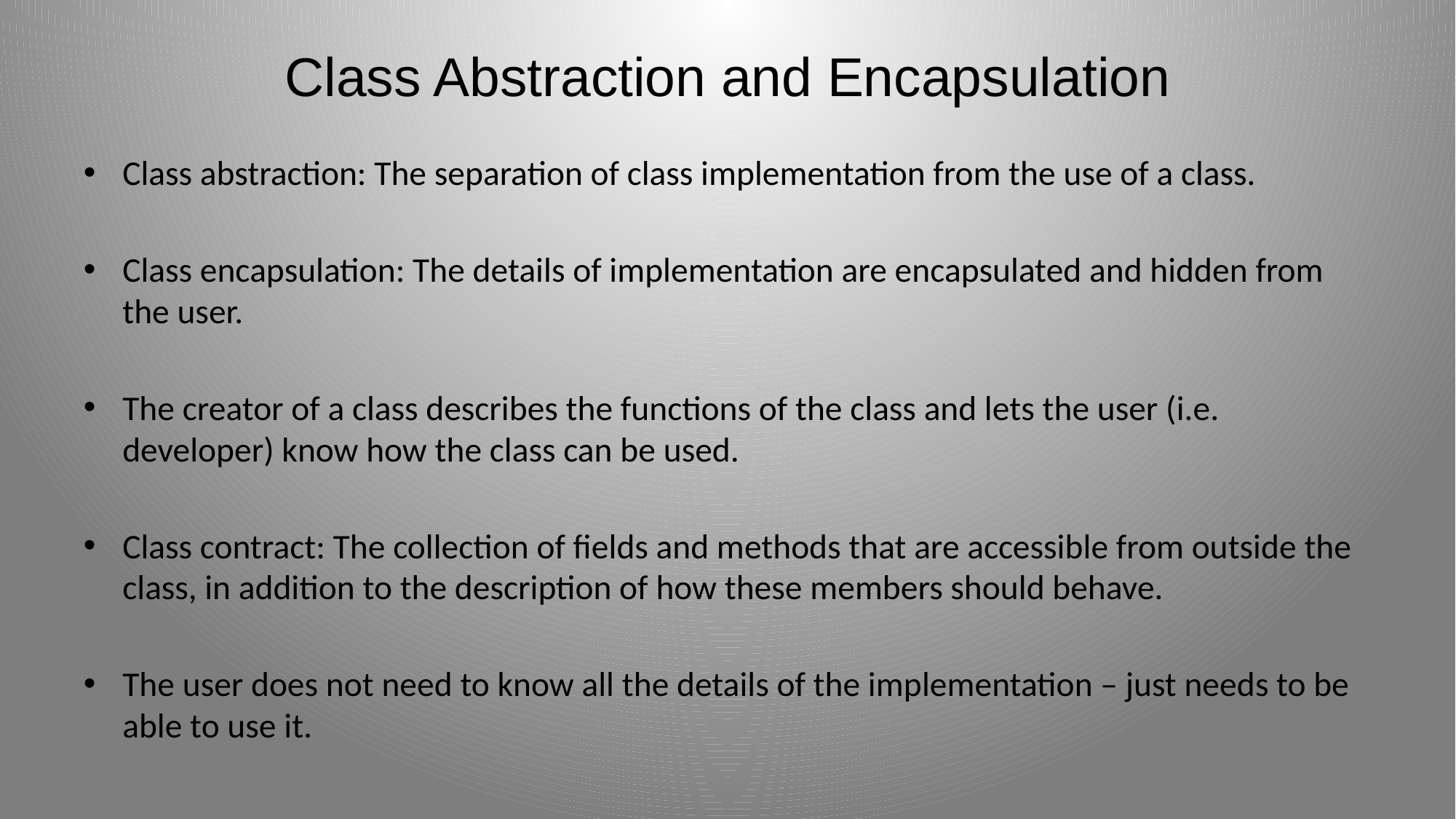

# Class Abstraction and Encapsulation
Class abstraction: The separation of class implementation from the use of a class.

Class encapsulation: The details of implementation are encapsulated and hidden from the user.

The creator of a class describes the functions of the class and lets the user (i.e. developer) know how the class can be used.

Class contract: The collection of fields and methods that are accessible from outside the class, in addition to the description of how these members should behave.

The user does not need to know all the details of the implementation – just needs to be able to use it.